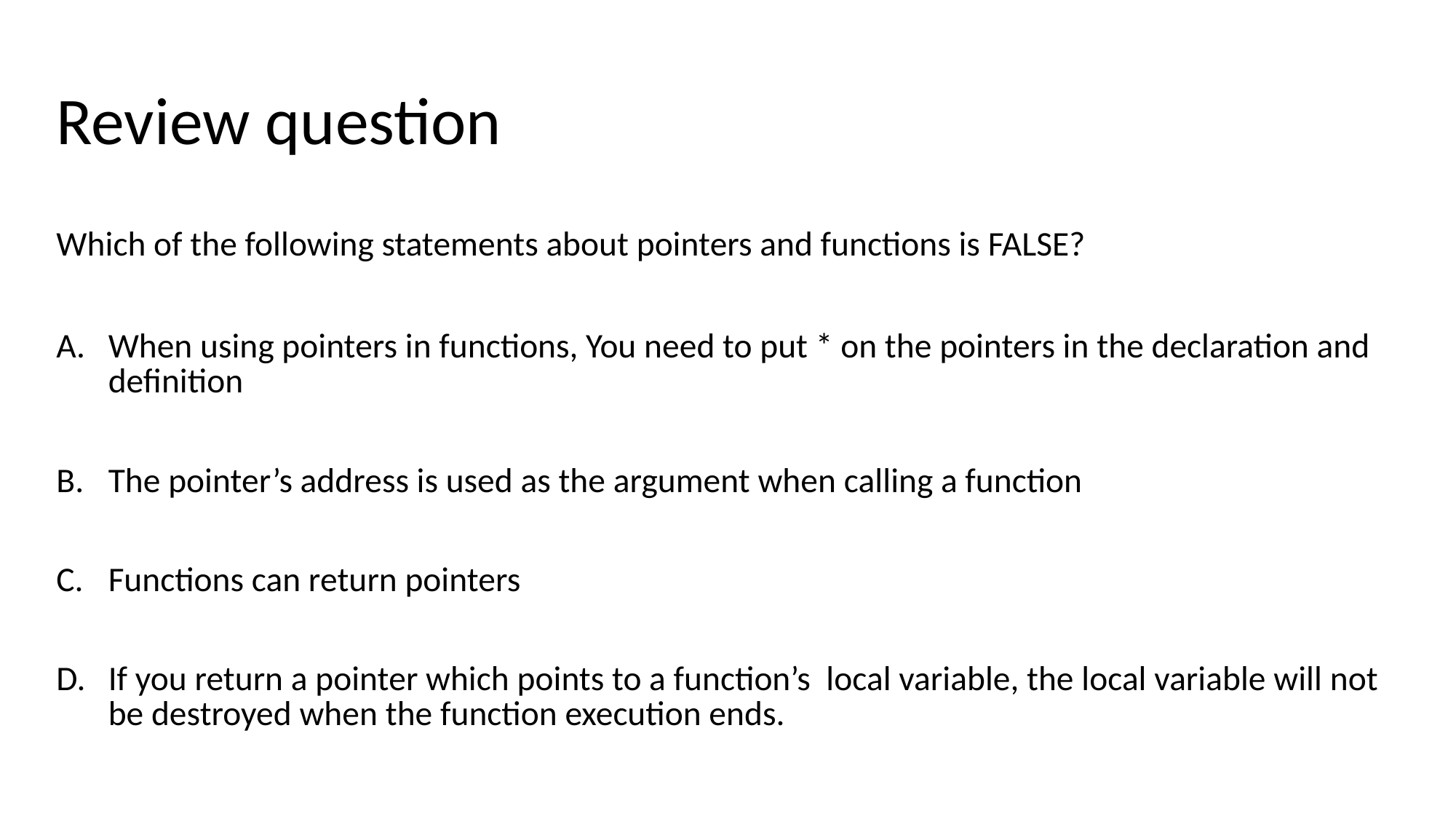

# Review question
Which of the following statements about pointers and functions is FALSE?

When using pointers in functions, You need to put * on the pointers in the declaration and definition

The pointer’s address is used as the argument when calling a function

Functions can return pointers

If you return a pointer which points to a function’s  local variable, the local variable will not be destroyed when the function execution ends.